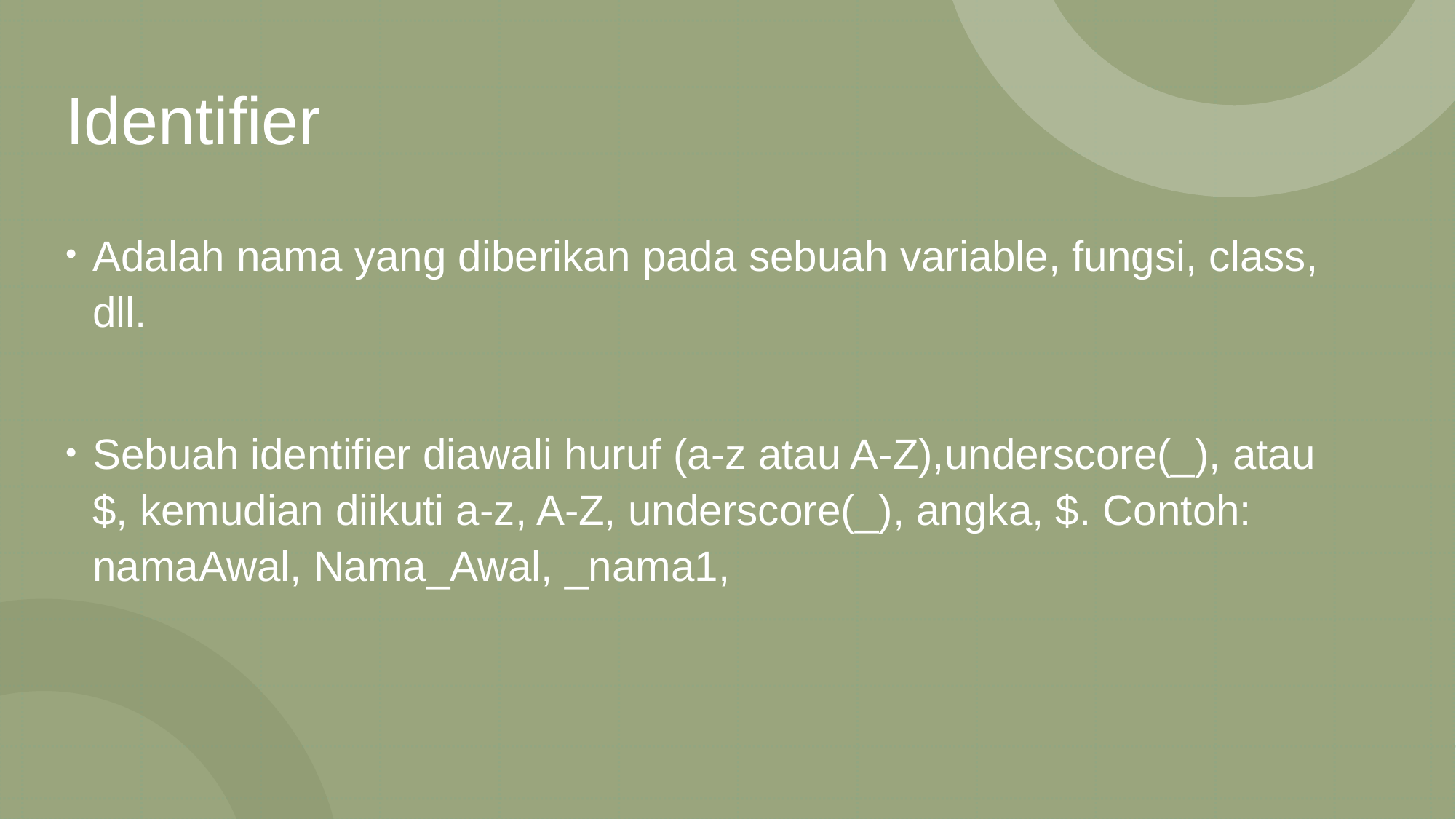

# Identifier
Adalah nama yang diberikan pada sebuah variable, fungsi, class, dll.

Sebuah identifier diawali huruf (a-z atau A-Z),underscore(_), atau $, kemudian diikuti a-z, A-Z, underscore(_), angka, $. Contoh: namaAwal, Nama_Awal, _nama1,